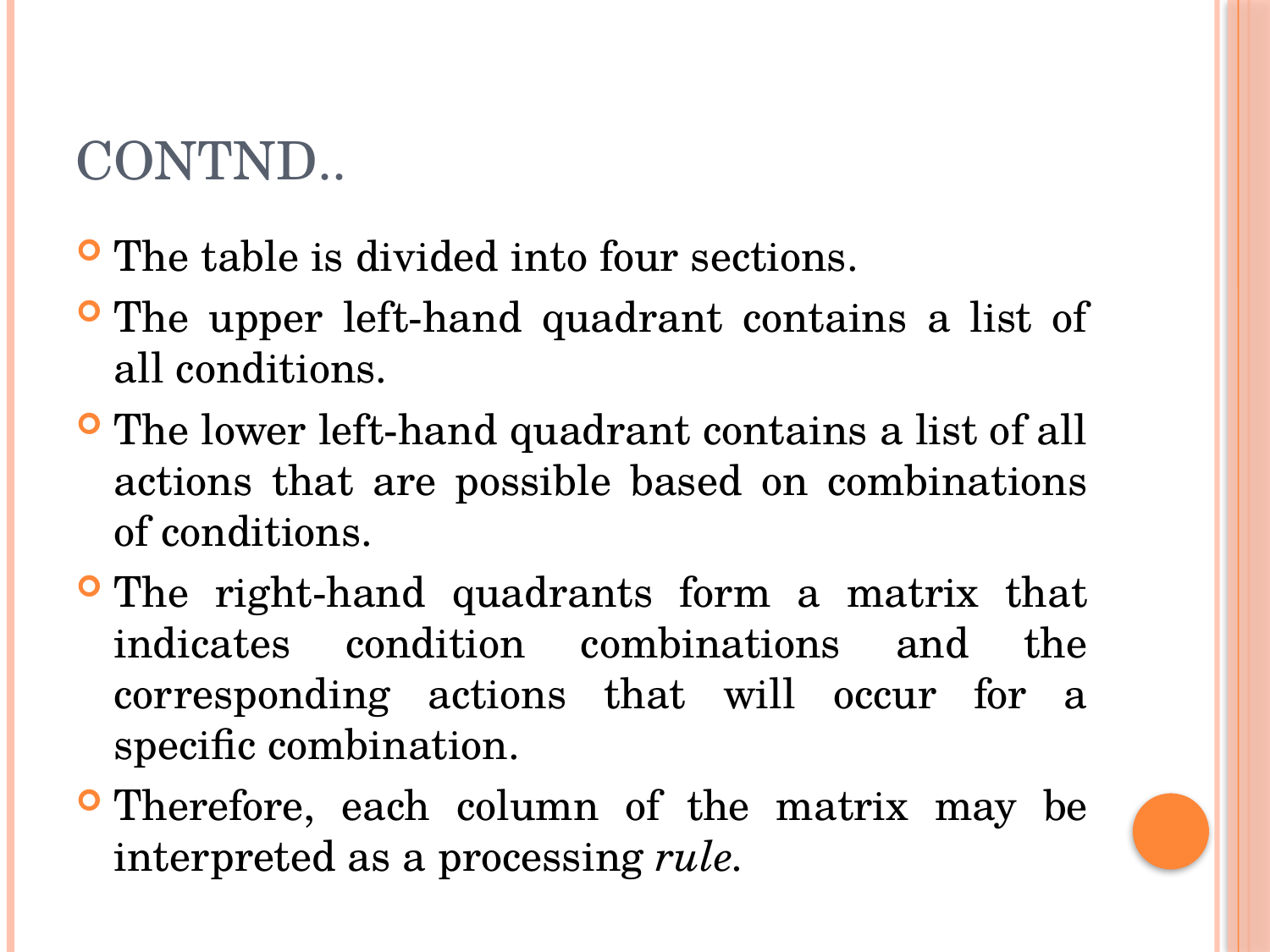

# Contnd..
The table is divided into four sections.
The upper left-hand quadrant contains a list of all conditions.
The lower left-hand quadrant contains a list of all actions that are possible based on combinations of conditions.
The right-hand quadrants form a matrix that indicates condition combinations and the corresponding actions that will occur for a specific combination.
Therefore, each column of the matrix may be interpreted as a processing rule.